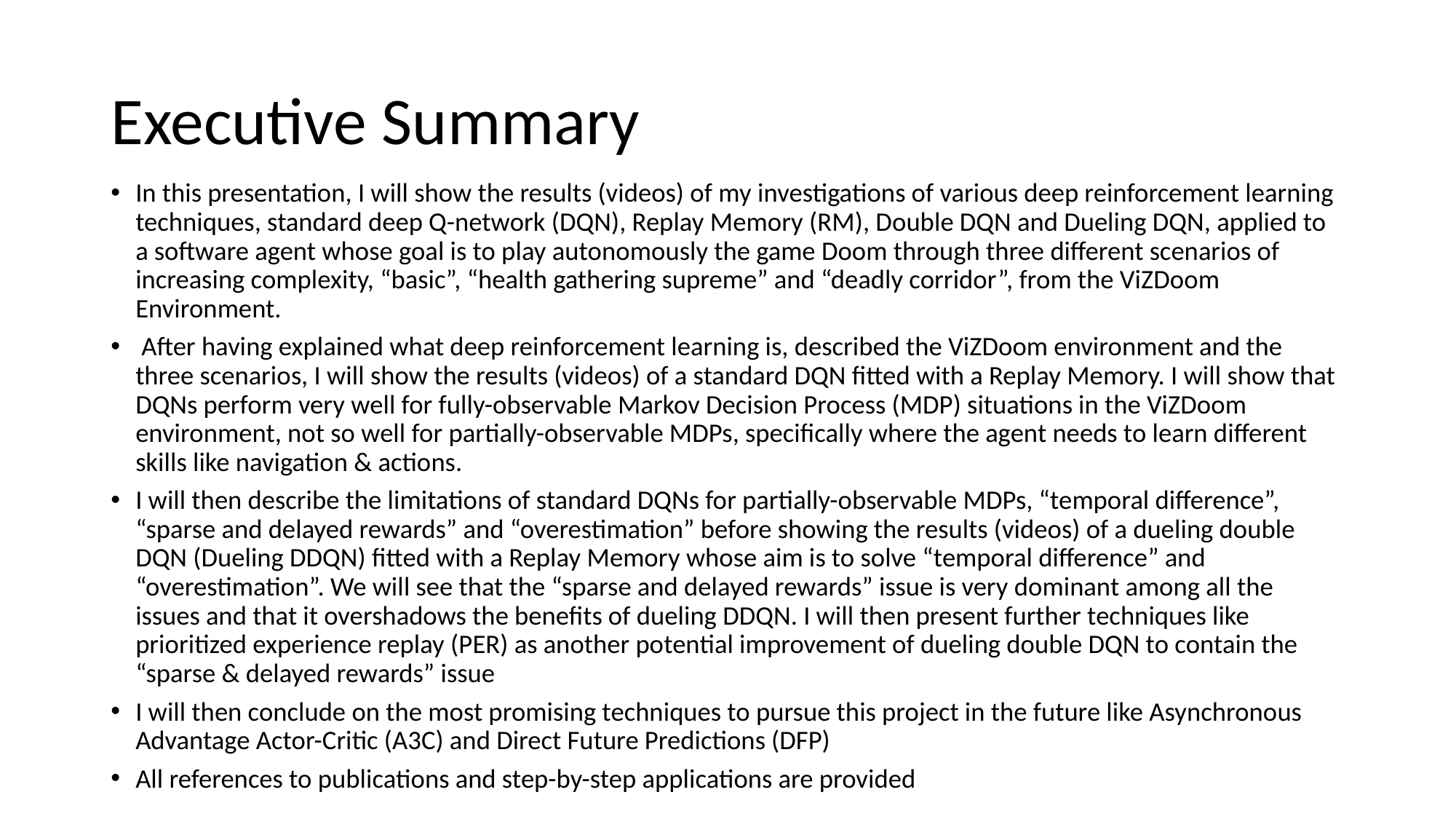

# Executive Summary
In this presentation, I will show the results (videos) of my investigations of various deep reinforcement learning techniques, standard deep Q-network (DQN), Replay Memory (RM), Double DQN and Dueling DQN, applied to a software agent whose goal is to play autonomously the game Doom through three different scenarios of increasing complexity, “basic”, “health gathering supreme” and “deadly corridor”, from the ViZDoom Environment.
 After having explained what deep reinforcement learning is, described the ViZDoom environment and the three scenarios, I will show the results (videos) of a standard DQN fitted with a Replay Memory. I will show that DQNs perform very well for fully-observable Markov Decision Process (MDP) situations in the ViZDoom environment, not so well for partially-observable MDPs, specifically where the agent needs to learn different skills like navigation & actions.
I will then describe the limitations of standard DQNs for partially-observable MDPs, “temporal difference”, “sparse and delayed rewards” and “overestimation” before showing the results (videos) of a dueling double DQN (Dueling DDQN) fitted with a Replay Memory whose aim is to solve “temporal difference” and “overestimation”. We will see that the “sparse and delayed rewards” issue is very dominant among all the issues and that it overshadows the benefits of dueling DDQN. I will then present further techniques like prioritized experience replay (PER) as another potential improvement of dueling double DQN to contain the “sparse & delayed rewards” issue
I will then conclude on the most promising techniques to pursue this project in the future like Asynchronous Advantage Actor-Critic (A3C) and Direct Future Predictions (DFP)
All references to publications and step-by-step applications are provided